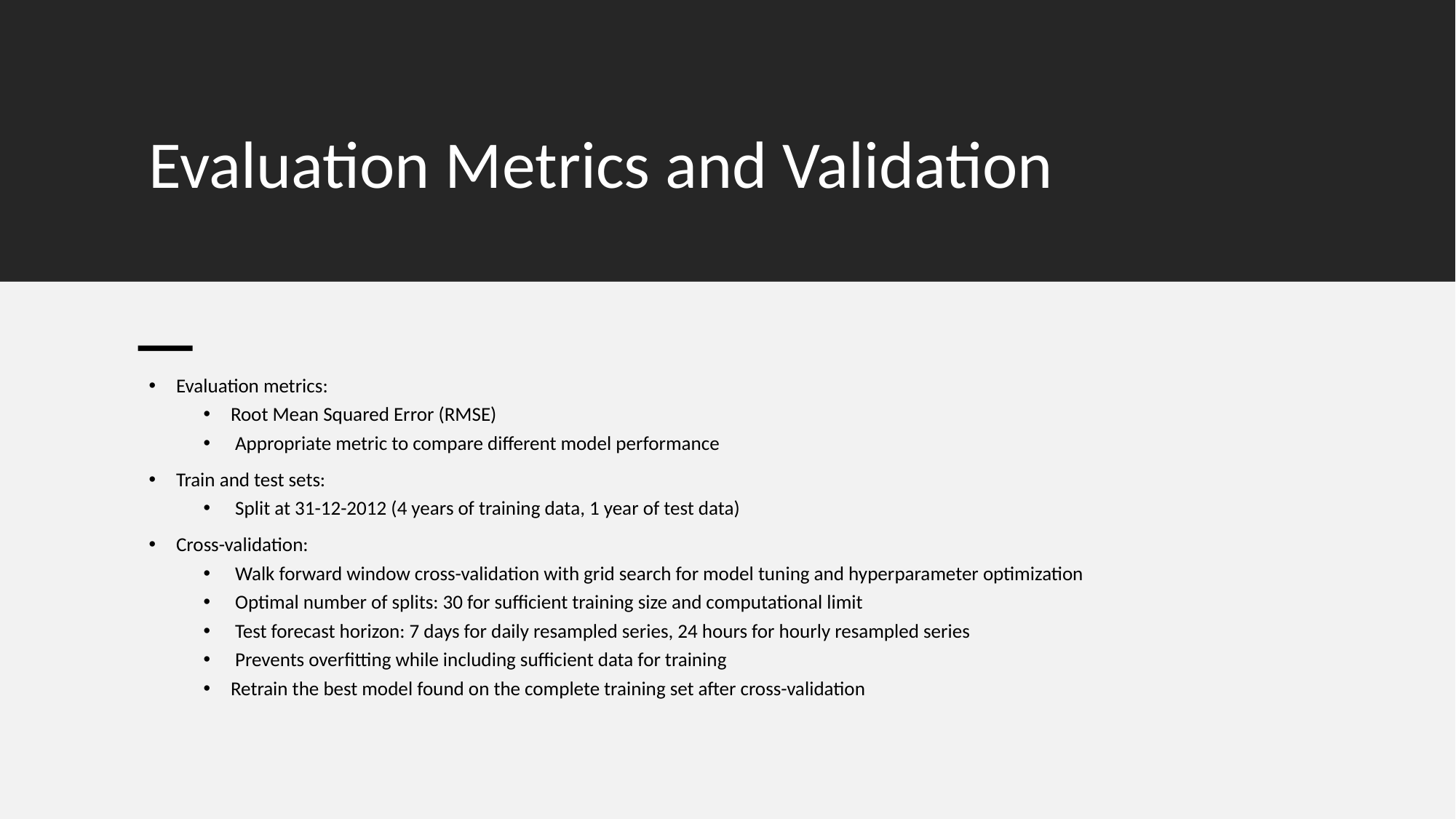

# Evaluation Metrics and Validation

Evaluation metrics:
Root Mean Squared Error (RMSE)
 Appropriate metric to compare different model performance
Train and test sets:
 Split at 31-12-2012 (4 years of training data, 1 year of test data)
Cross-validation:
 Walk forward window cross-validation with grid search for model tuning and hyperparameter optimization
 Optimal number of splits: 30 for sufficient training size and computational limit
 Test forecast horizon: 7 days for daily resampled series, 24 hours for hourly resampled series
 Prevents overfitting while including sufficient data for training
Retrain the best model found on the complete training set after cross-validation